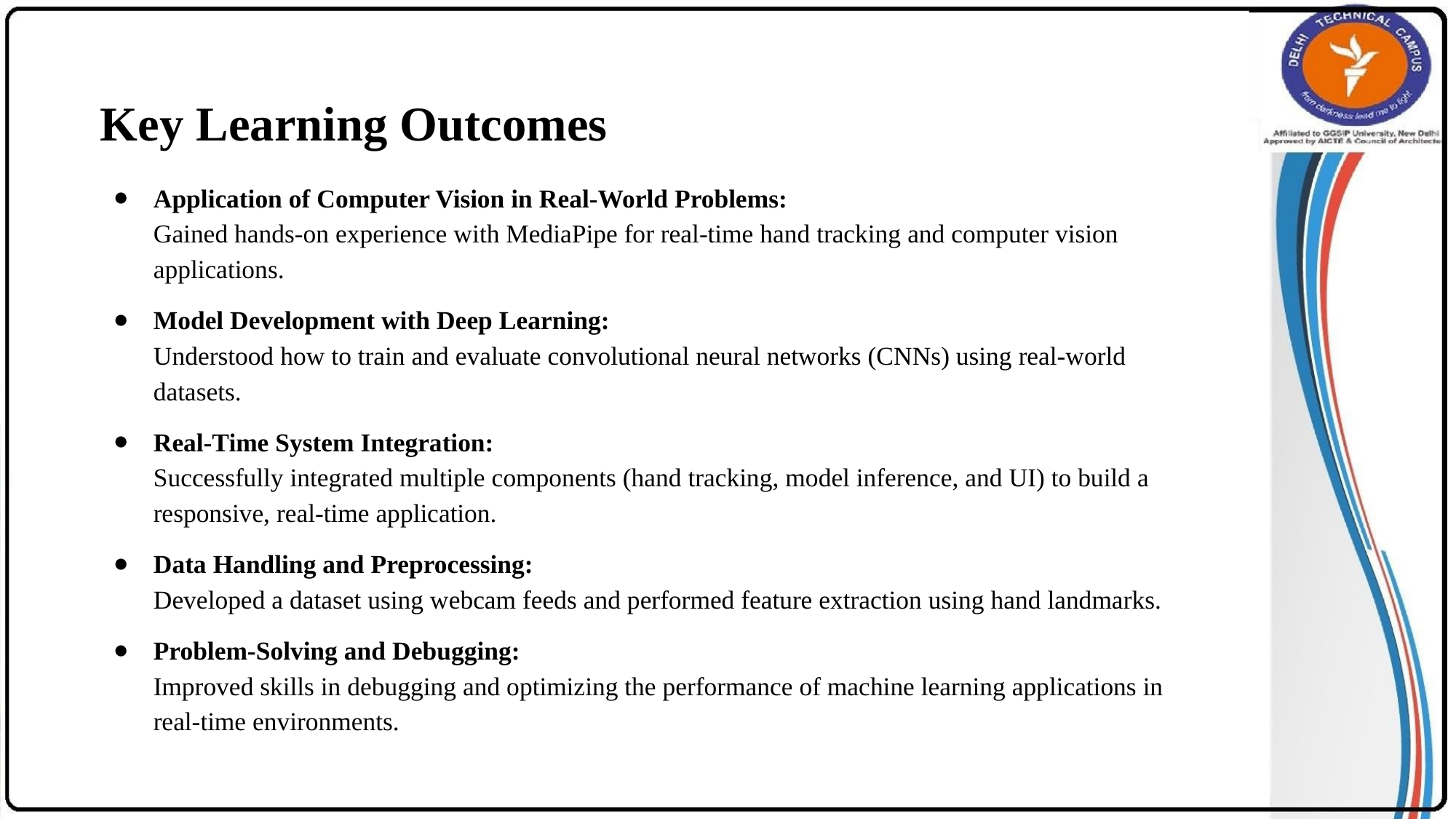

# Key Learning Outcomes
Application of Computer Vision in Real-World Problems:
Gained hands-on experience with MediaPipe for real-time hand tracking and computer vision applications.
Model Development with Deep Learning:
Understood how to train and evaluate convolutional neural networks (CNNs) using real-world datasets.
Real-Time System Integration:
Successfully integrated multiple components (hand tracking, model inference, and UI) to build a responsive, real-time application.
Data Handling and Preprocessing:
Developed a dataset using webcam feeds and performed feature extraction using hand landmarks.
Problem-Solving and Debugging:
Improved skills in debugging and optimizing the performance of machine learning applications in real-time environments.